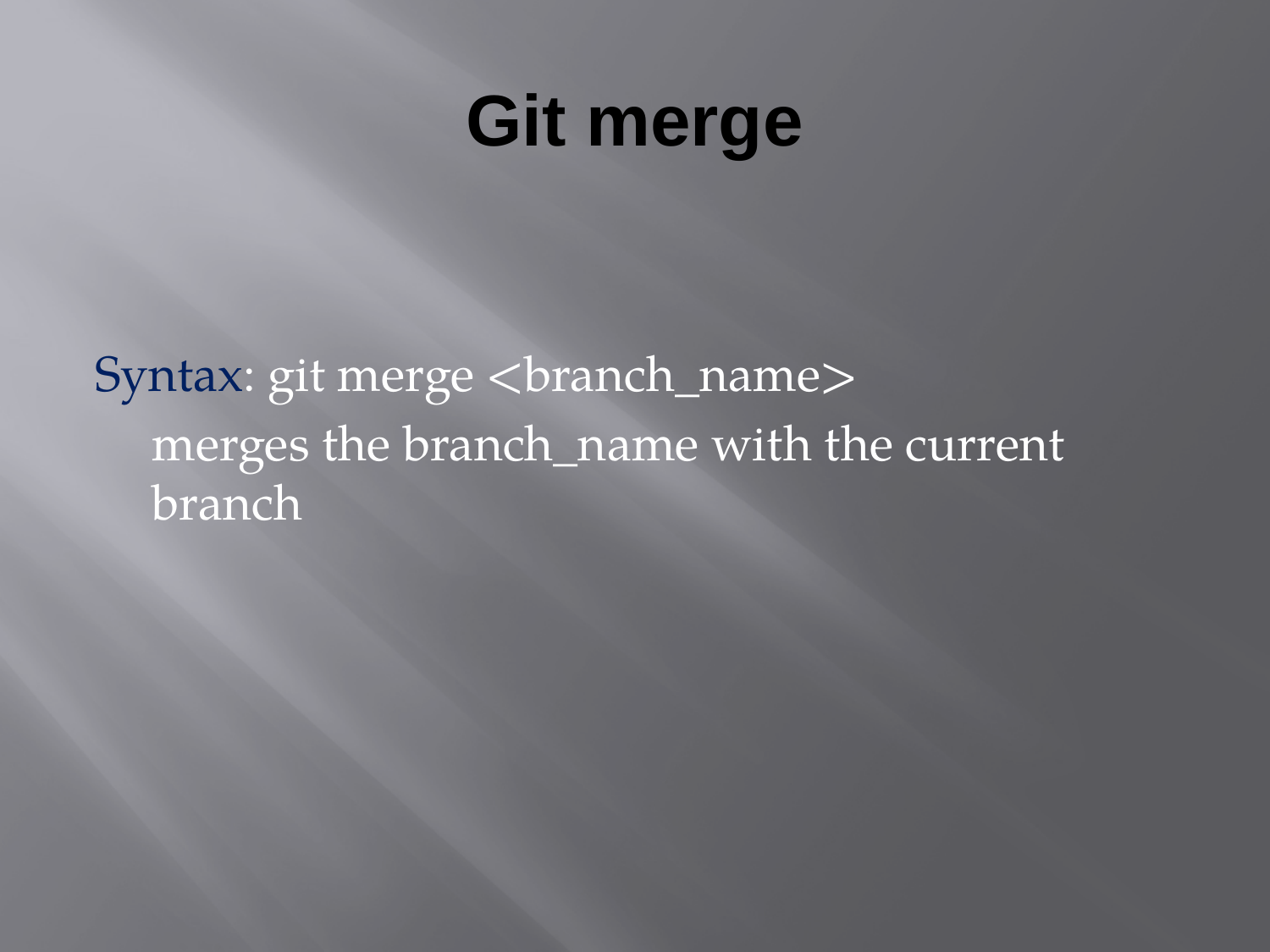

# Git merge
Syntax: git merge <branch_name>
	merges the branch_name with the current branch